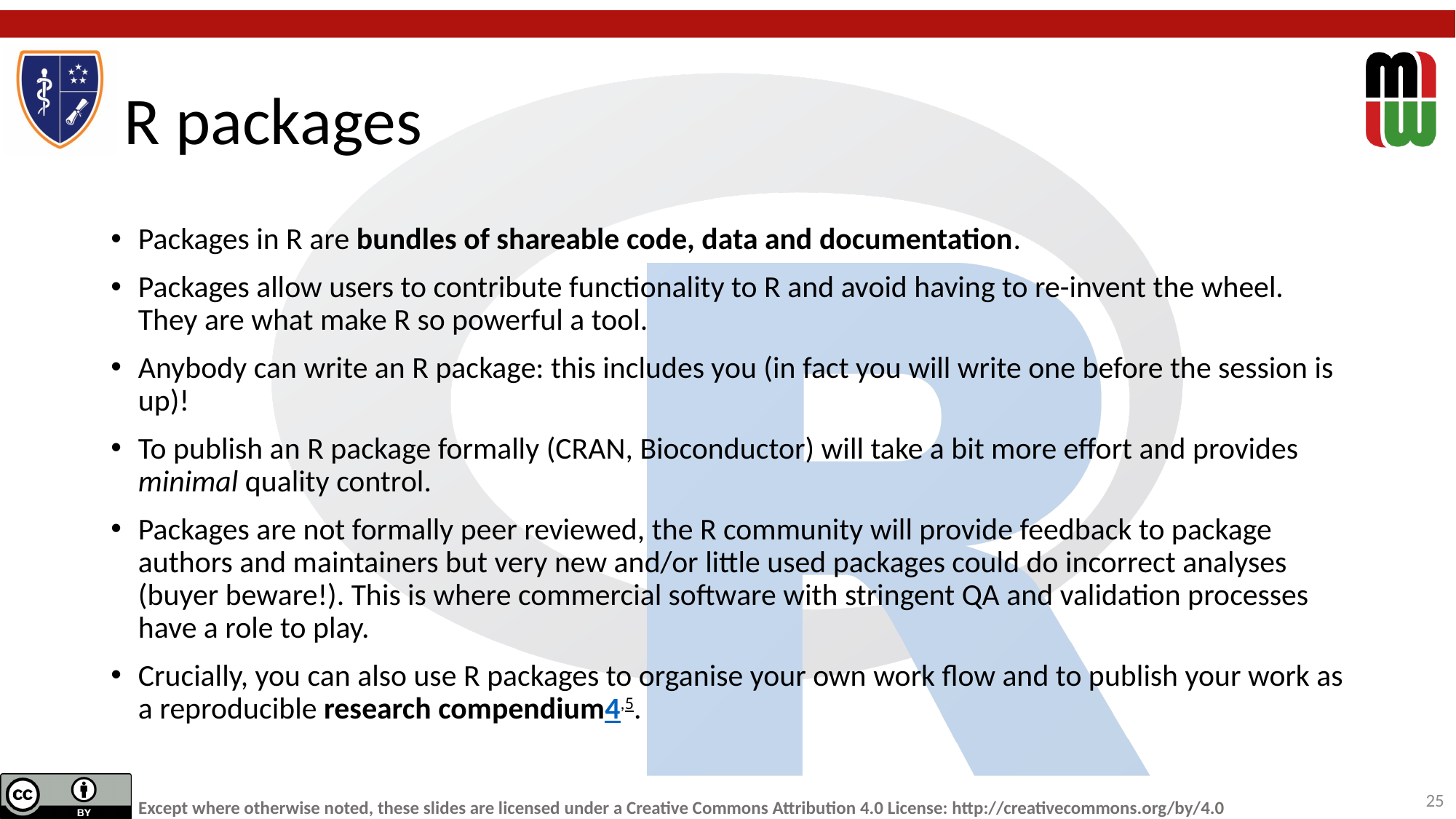

# R packages
Packages in R are bundles of shareable code, data and documentation.
Packages allow users to contribute functionality to R and avoid having to re-invent the wheel. They are what make R so powerful a tool.
Anybody can write an R package: this includes you (in fact you will write one before the session is up)!
To publish an R package formally (CRAN, Bioconductor) will take a bit more effort and provides minimal quality control.
Packages are not formally peer reviewed, the R community will provide feedback to package authors and maintainers but very new and/or little used packages could do incorrect analyses (buyer beware!). This is where commercial software with stringent QA and validation processes have a role to play.
Crucially, you can also use R packages to organise your own work flow and to publish your work as a reproducible research compendium4,5.
25